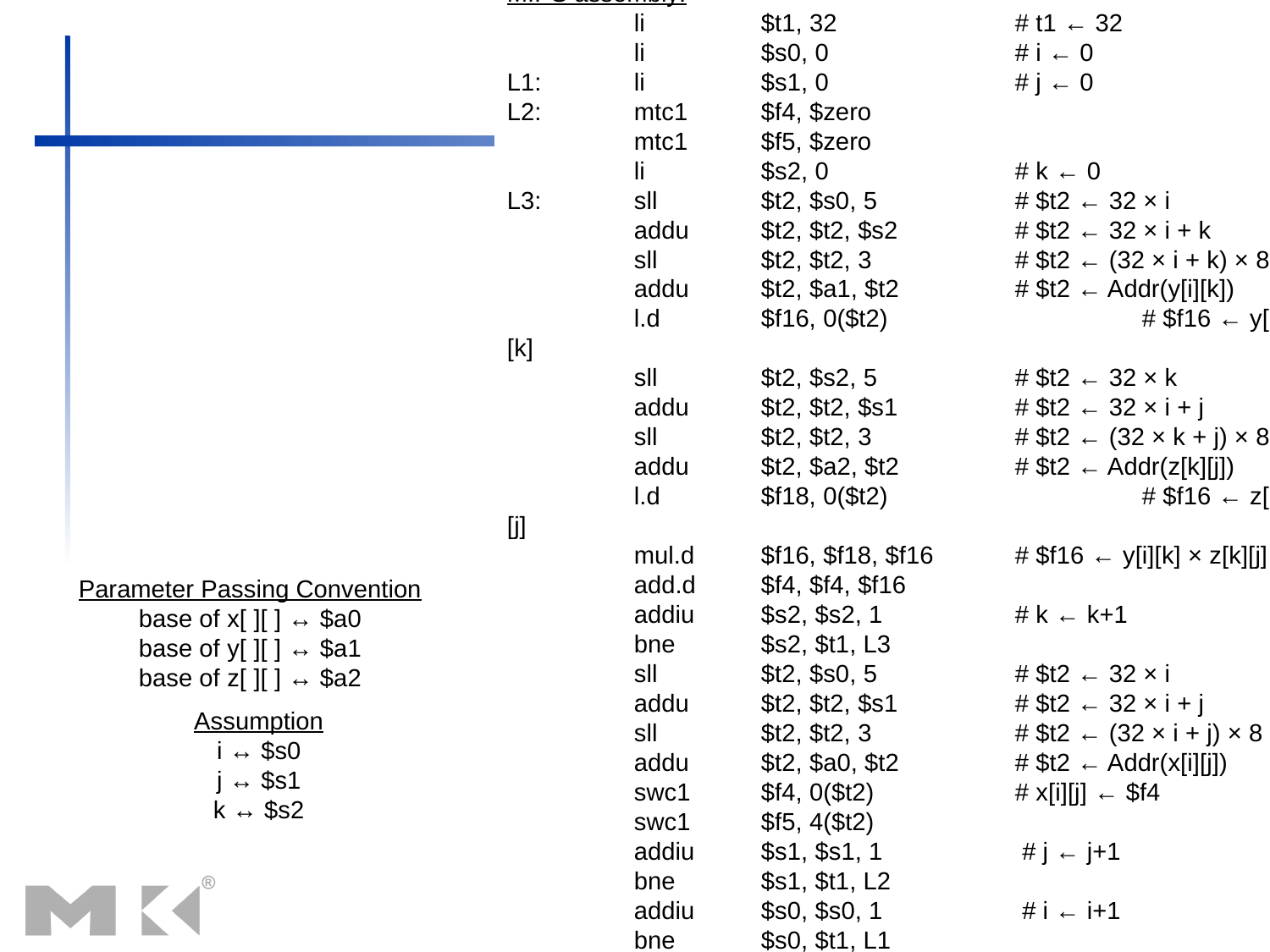

MIPS assembly:
	li	$t1, 32 	   	# t1 ← 32
	li	$s0, 0	   	# i ← 0
L1:	li	$s1, 0	   	# j ← 0
L2:	mtc1	$f4, $zero
	mtc1	$f5, $zero
	li	$s2, 0	   	# k ← 0
L3:	sll	$t2, $s0, 5	  	# $t2 ← 32 × i
	addu	$t2, $t2, $s2	# $t2 ← 32 × i + k
 	sll	$t2, $t2, 3		# $t2 ← (32 × i + k) × 8
	addu	$t2, $a1, $t2	# $t2 ← Addr(y[i][k])
	l.d	$f16, 0($t2)		# $f16 ← y[i][k]
	sll	$t2, $s2, 5		# $t2 ← 32 × k
	addu	$t2, $t2, $s1	# $t2 ← 32 × i + j
 	sll	$t2, $t2, 3		# $t2 ← (32 × k + j) × 8
	addu	$t2, $a2, $t2	# $t2 ← Addr(z[k][j])
	l.d	$f18, 0($t2)		# $f16 ← z[k][j]
	mul.d	$f16, $f18, $f16	# $f16 ← y[i][k] × z[k][j]
	add.d	$f4, $f4, $f16
	addiu	$s2, $s2, 1	   	# k ← k+1
	bne	$s2, $t1, L3
	sll	$t2, $s0, 5		# $t2 ← 32 × i
	addu	$t2, $t2, $s1	# $t2 ← 32 × i + j
 	sll	$t2, $t2, 3		# $t2 ← (32 × i + j) × 8
	addu	$t2, $a0, $t2	# $t2 ← Addr(x[i][j])
	swc1	$f4, 0($t2)		# x[i][j] ← $f4
	swc1	$f5, 4($t2)
	addiu	$s1, $s1, 1	  	 # j ← j+1
	bne	$s1, $t1, L2
	addiu	$s0, $s0, 1	  	 # i ← i+1
	bne	$s0, $t1, L1
Parameter Passing Convention
base of x[ ][ ] ↔ $a0
base of y[ ][ ] ↔ $a1
base of z[ ][ ] ↔ $a2
Assumption
i ↔ $s0
j ↔ $s1
k ↔ $s2
41